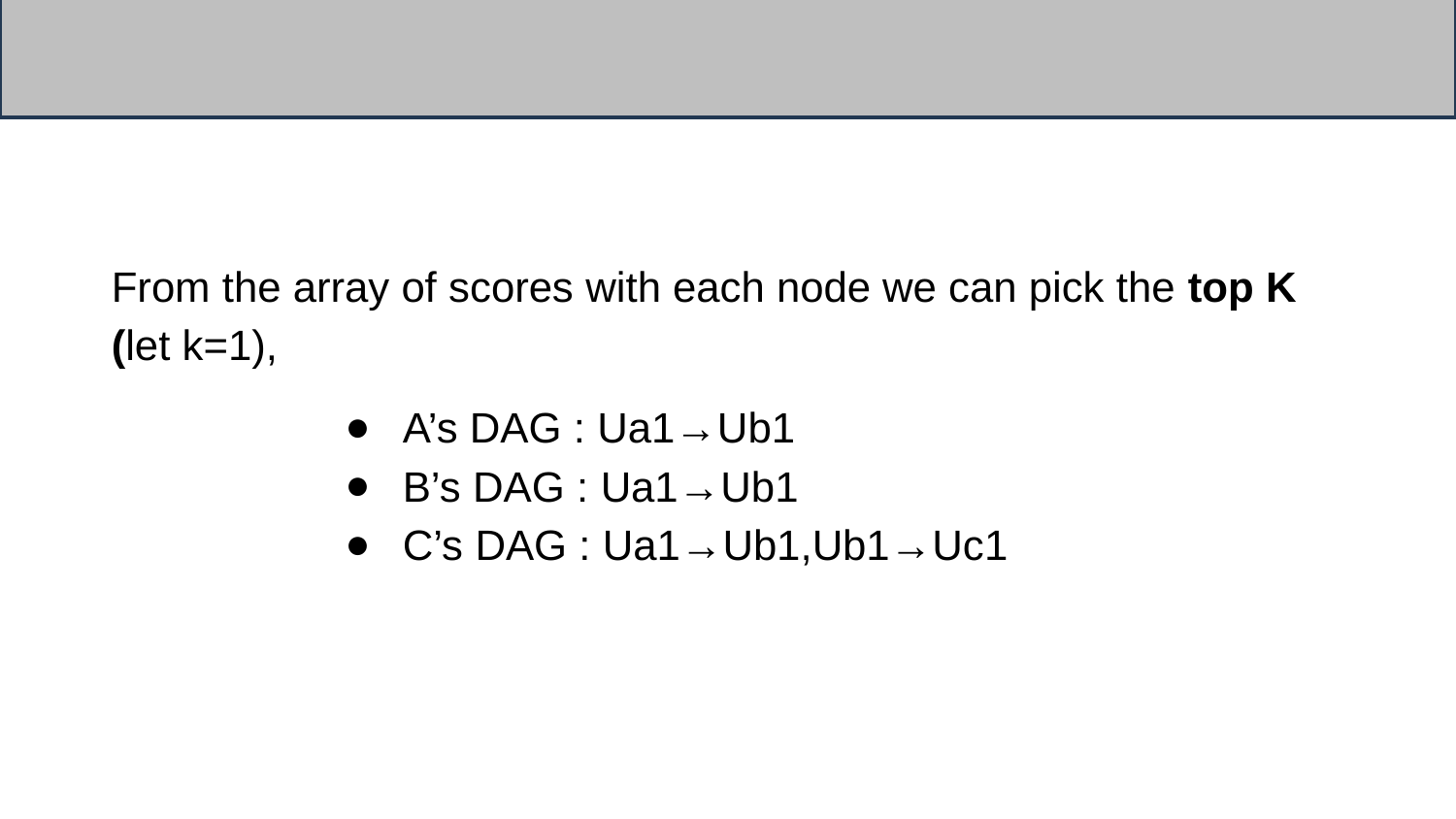

From the array of scores with each node we can pick the top K (let k=1),
A’s DAG : Ua1→Ub1
​B’s DAG : Ua1→Ub1
C’s DAG : Ua1→Ub1,Ub1→Uc1